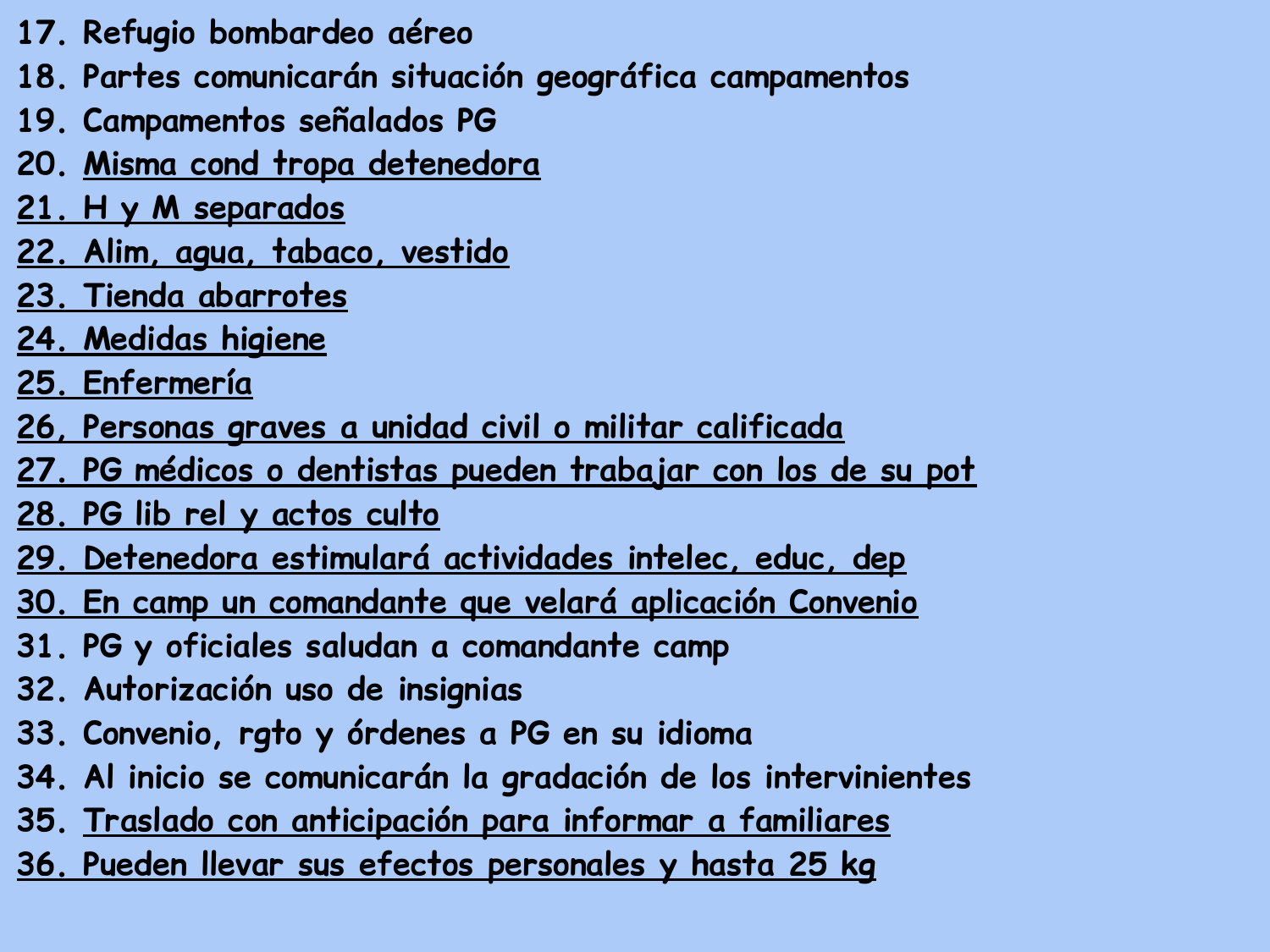

17. Refugio bombardeo aéreo
18. Partes comunicarán situación geográfica campamentos
19. Campamentos señalados PG
20. Misma cond tropa detenedora
21. H y M separados
22. Alim, agua, tabaco, vestido
23. Tienda abarrotes
24. Medidas higiene
25. Enfermería
26, Personas graves a unidad civil o militar calificada
27. PG médicos o dentistas pueden trabajar con los de su pot
28. PG lib rel y actos culto
29. Detenedora estimulará actividades intelec, educ, dep
30. En camp un comandante que velará aplicación Convenio
31. PG y oficiales saludan a comandante camp
32. Autorización uso de insignias
33. Convenio, rgto y órdenes a PG en su idioma
34. Al inicio se comunicarán la gradación de los intervinientes
35. Traslado con anticipación para informar a familiares
36. Pueden llevar sus efectos personales y hasta 25 kg